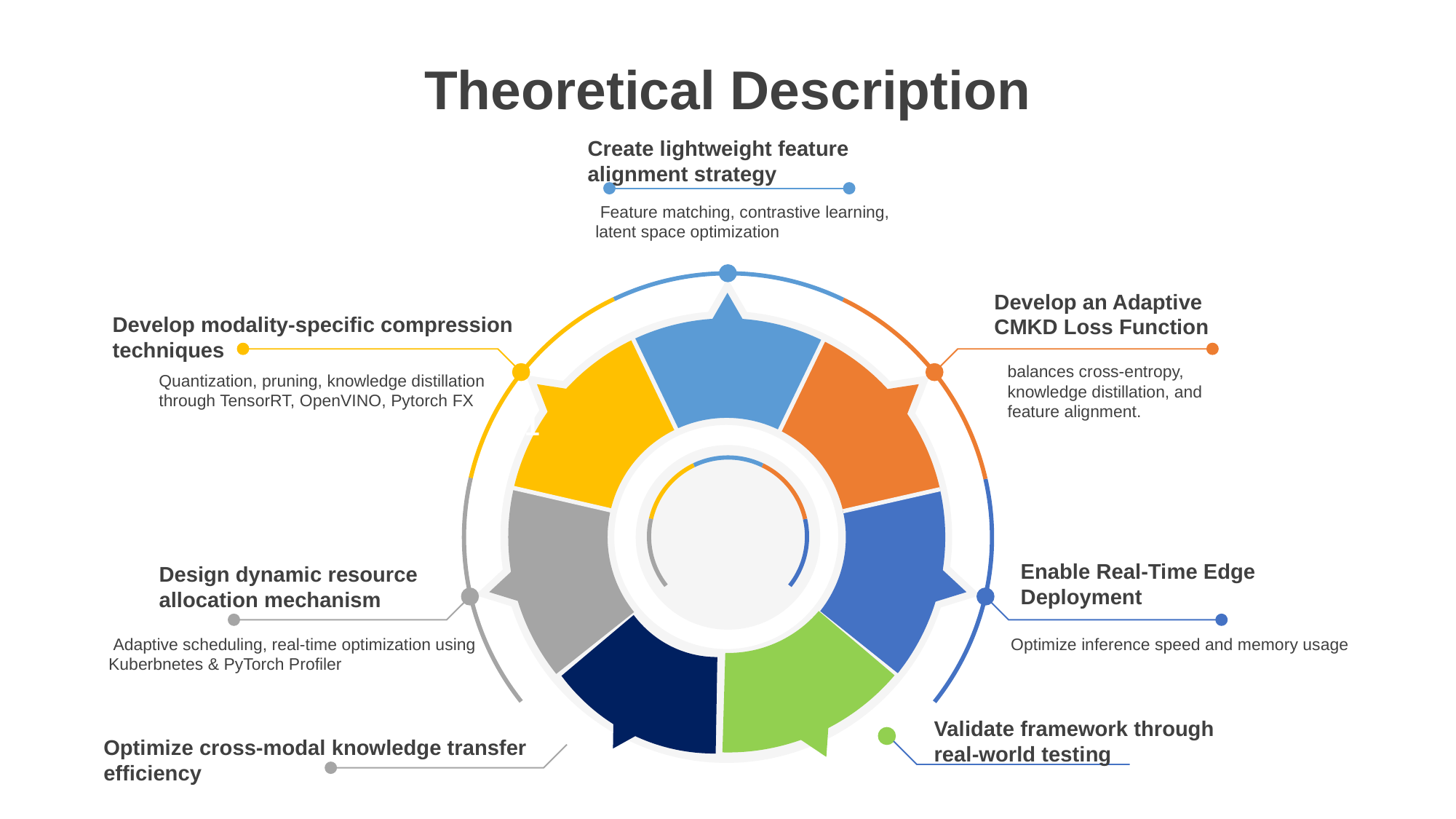

Theoretical Description
Create lightweight feature alignment strategy

 Feature matching, contrastive learning, latent space optimization

Develop an Adaptive CMKD Loss Function

Develop modality-specific compression techniques

1

balances cross-entropy, knowledge distillation, and feature alignment.

Quantization, pruning, knowledge distillation through TensorRT, OpenVINO, Pytorch FX

Enable Real-Time Edge Deployment
Design dynamic resource allocation mechanism

 Adaptive scheduling, real-time optimization using Kuberbnetes & PyTorch Profiler
Optimize inference speed and memory usage
Validate framework through real-world testing

Optimize cross-modal knowledge transfer efficiency